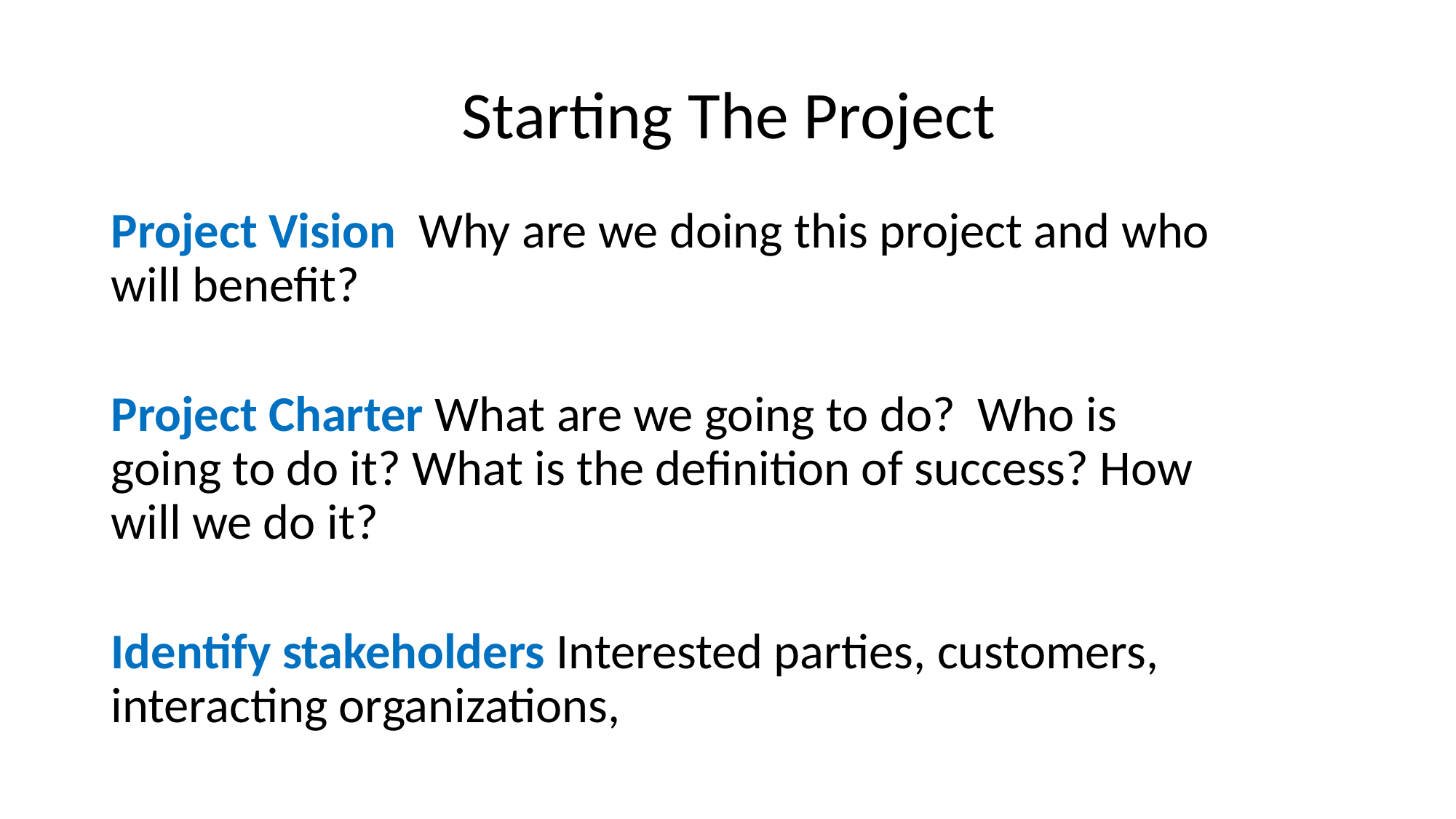

# Starting The Project
Project Vision  Why are we doing this project and who will benefit?

Project Charter What are we going to do?  Who is going to do it? What is the definition of success? How will we do it?

Identify stakeholders Interested parties, customers, interacting organizations,